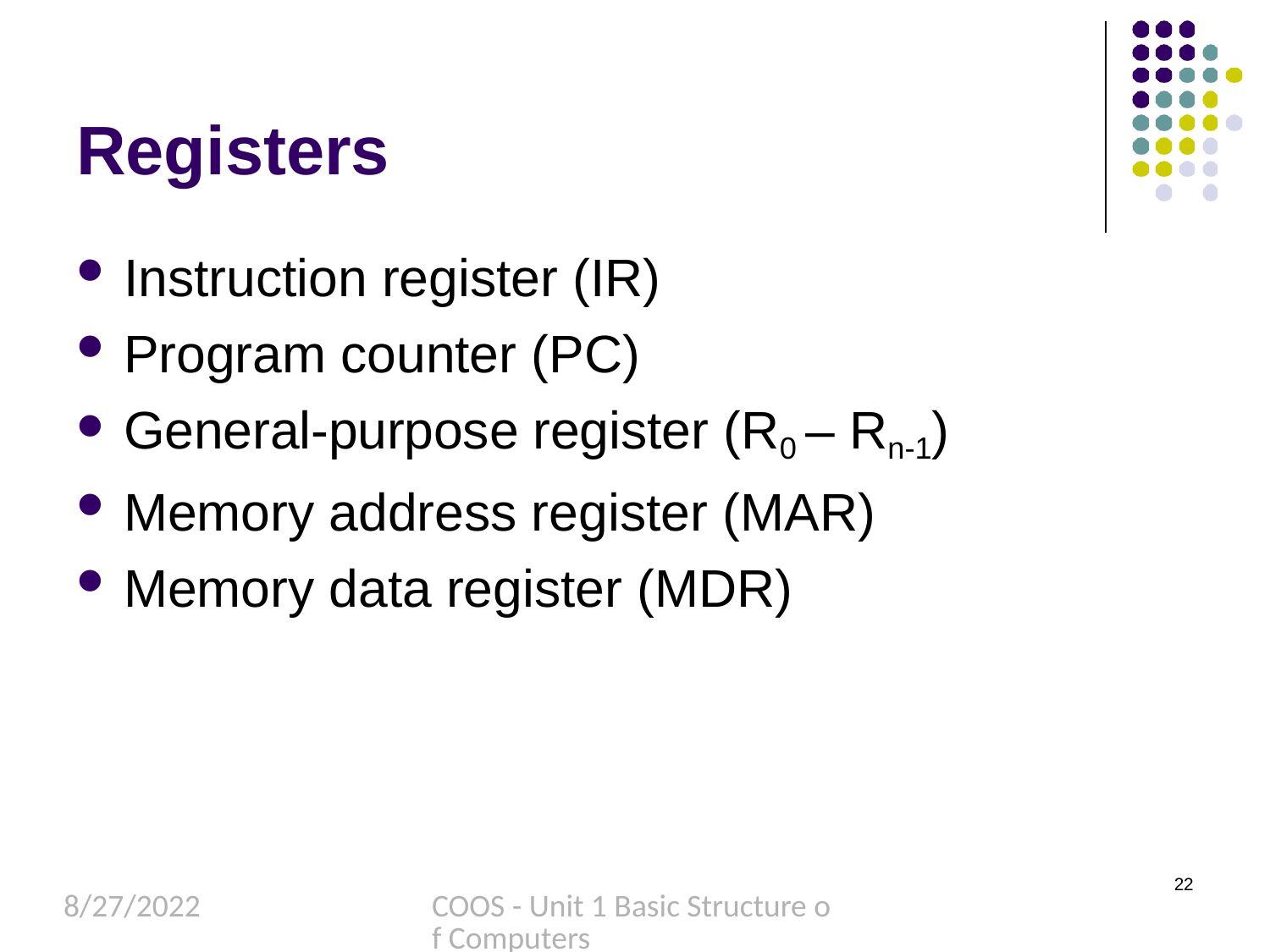

# Registers
Instruction register (IR)
Program counter (PC)
General-purpose register (R0 – Rn-1)
Memory address register (MAR)
Memory data register (MDR)
22
8/27/2022
COOS - Unit 1 Basic Structure of Computers